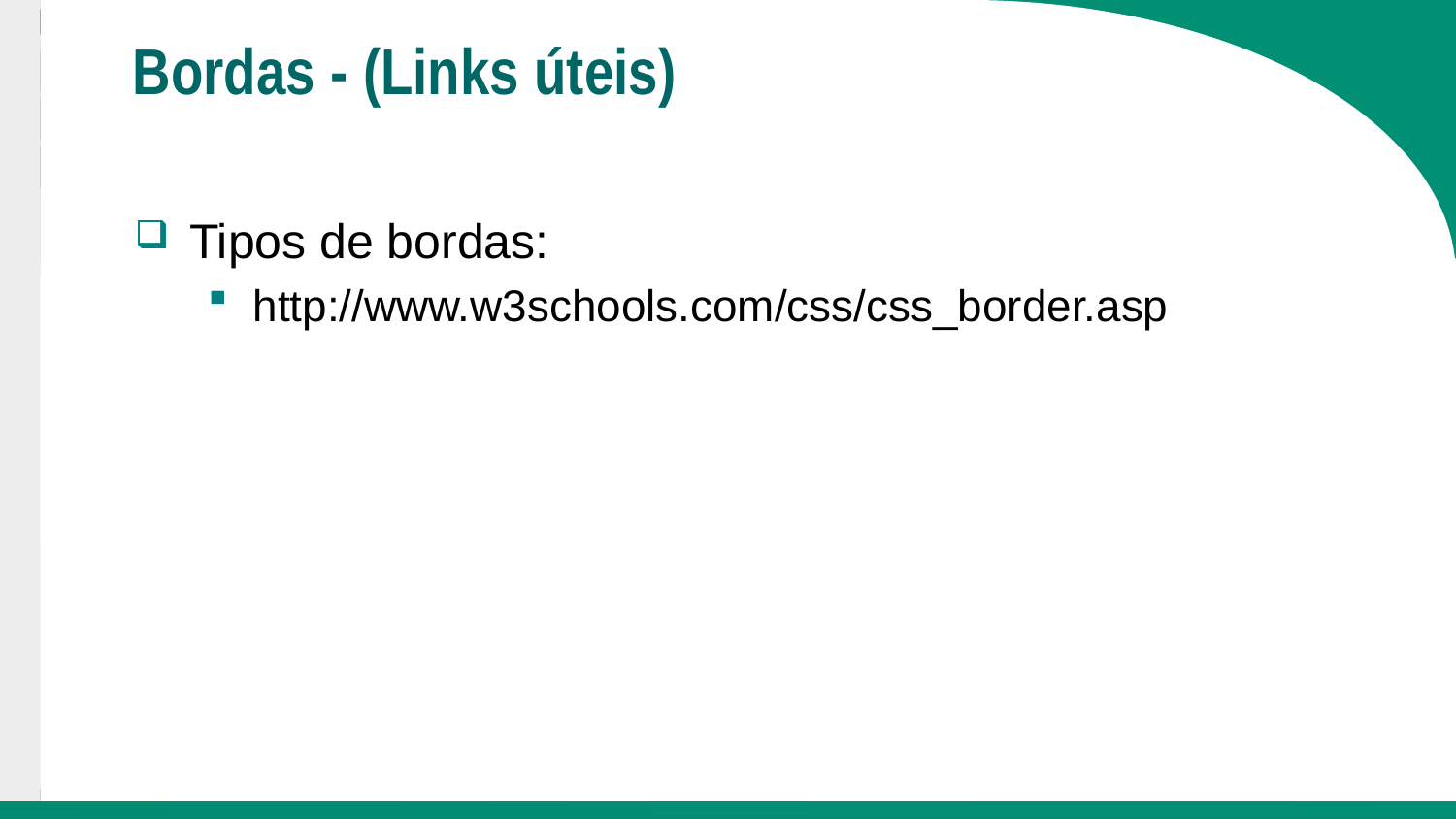

# Bordas - (Links úteis)
Tipos de bordas:
http://www.w3schools.com/css/css_border.asp